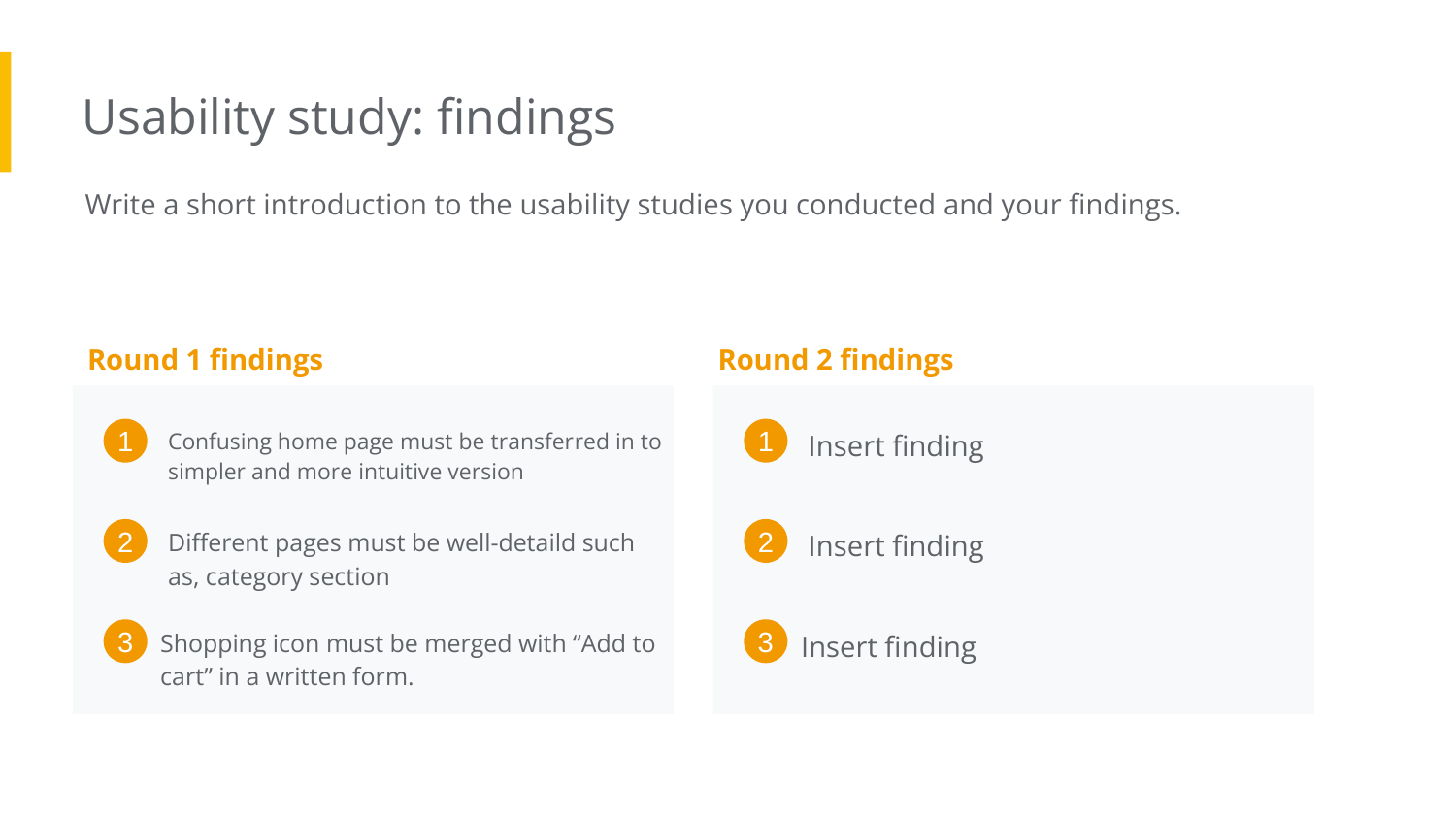

Usability study: findings
Write a short introduction to the usability studies you conducted and your findings.

Round 1 findings
Round 2 findings

Confusing home page must be transferred in to simpler and more intuitive version
Insert finding
1
1
Different pages must be well-detaild such as, category section
Insert finding
2
2
Shopping icon must be merged with “Add to cart” in a written form.
Insert finding
3
3